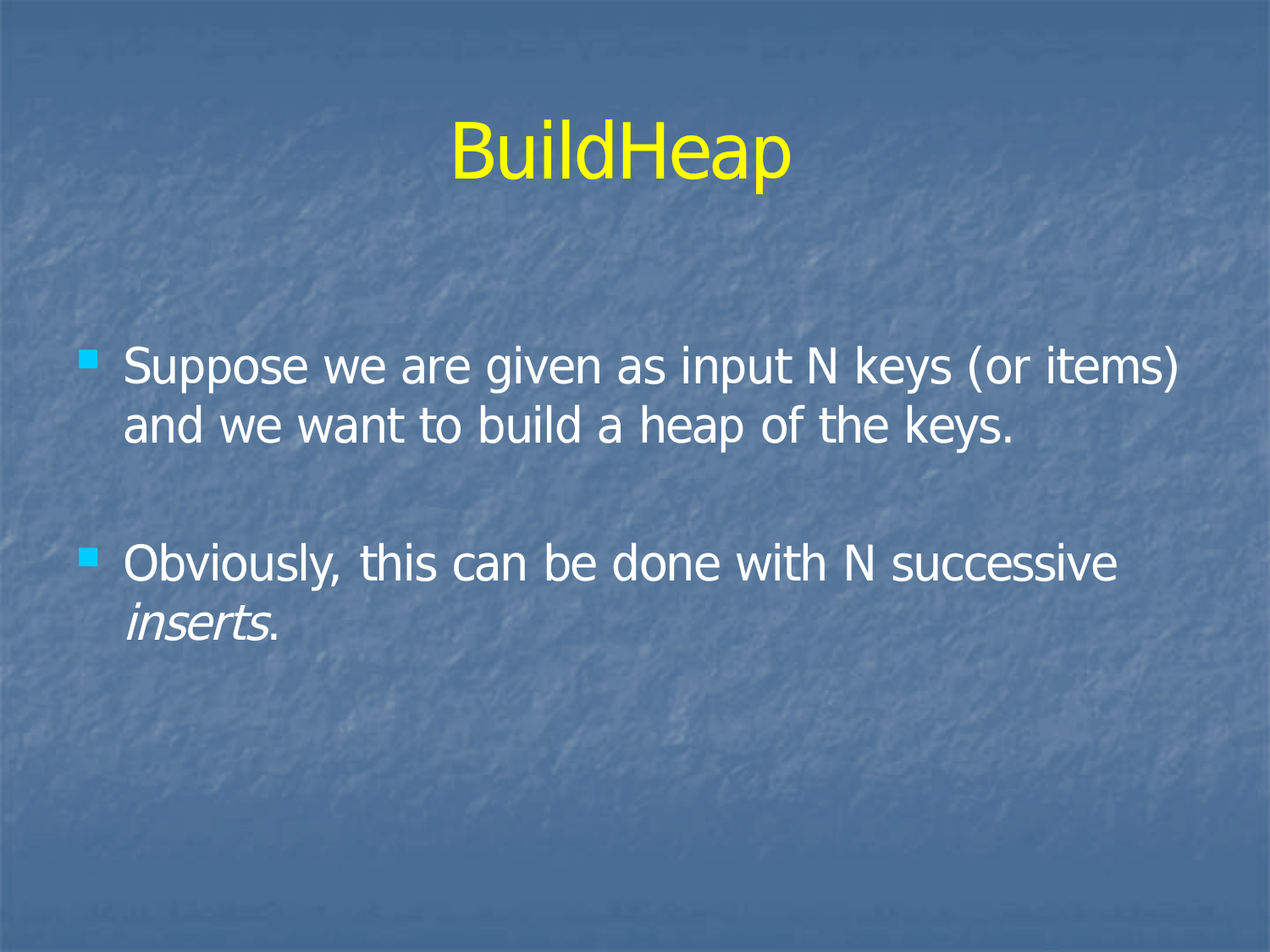

# BuildHeap
Suppose we are given as input N keys (or items) and we want to build a heap of the keys.

Obviously, this can be done with N successive inserts.